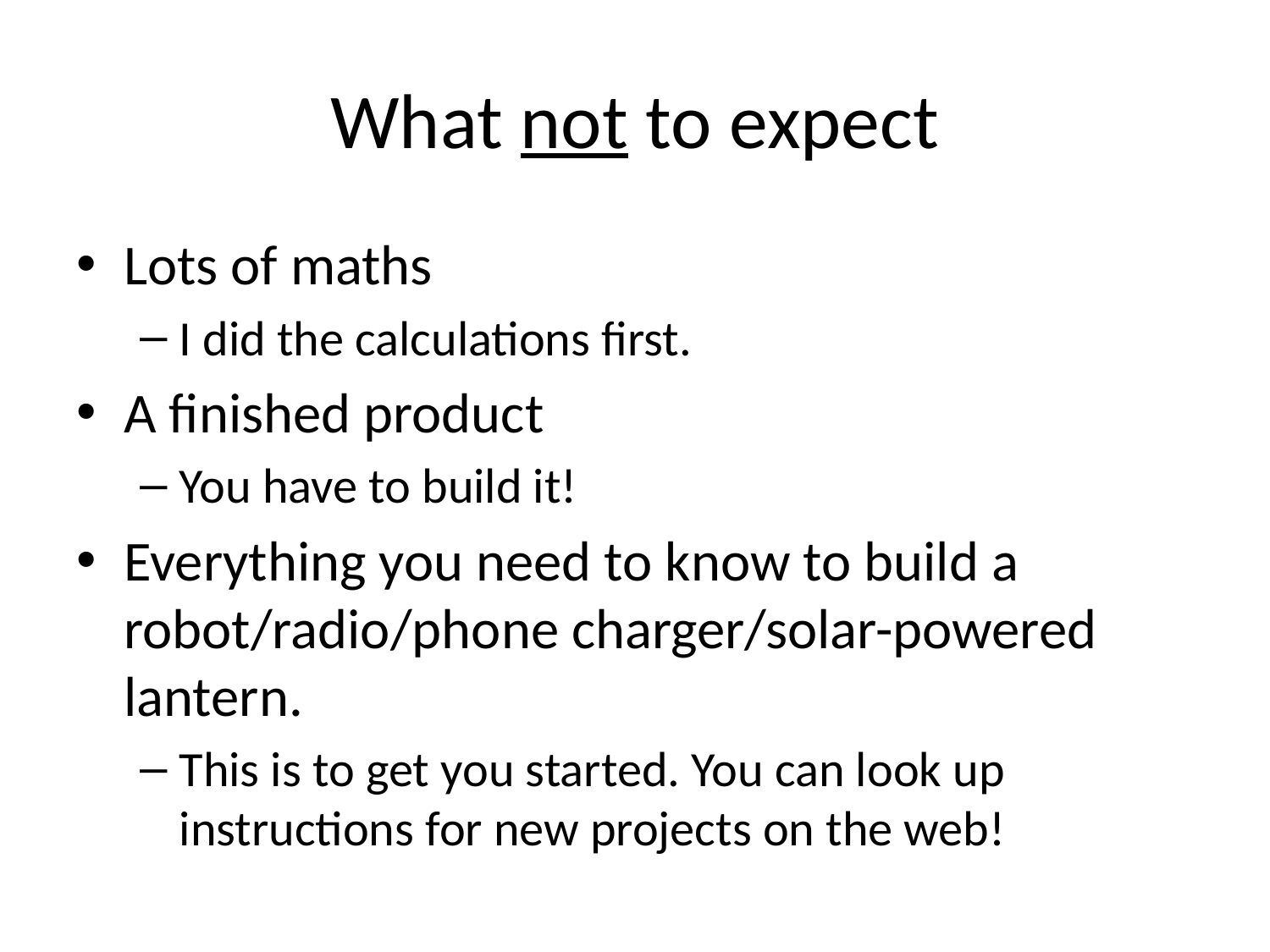

# What not to expect
Lots of maths
I did the calculations first.
A finished product
You have to build it!
Everything you need to know to build a robot/radio/phone charger/solar-powered lantern.
This is to get you started. You can look up instructions for new projects on the web!